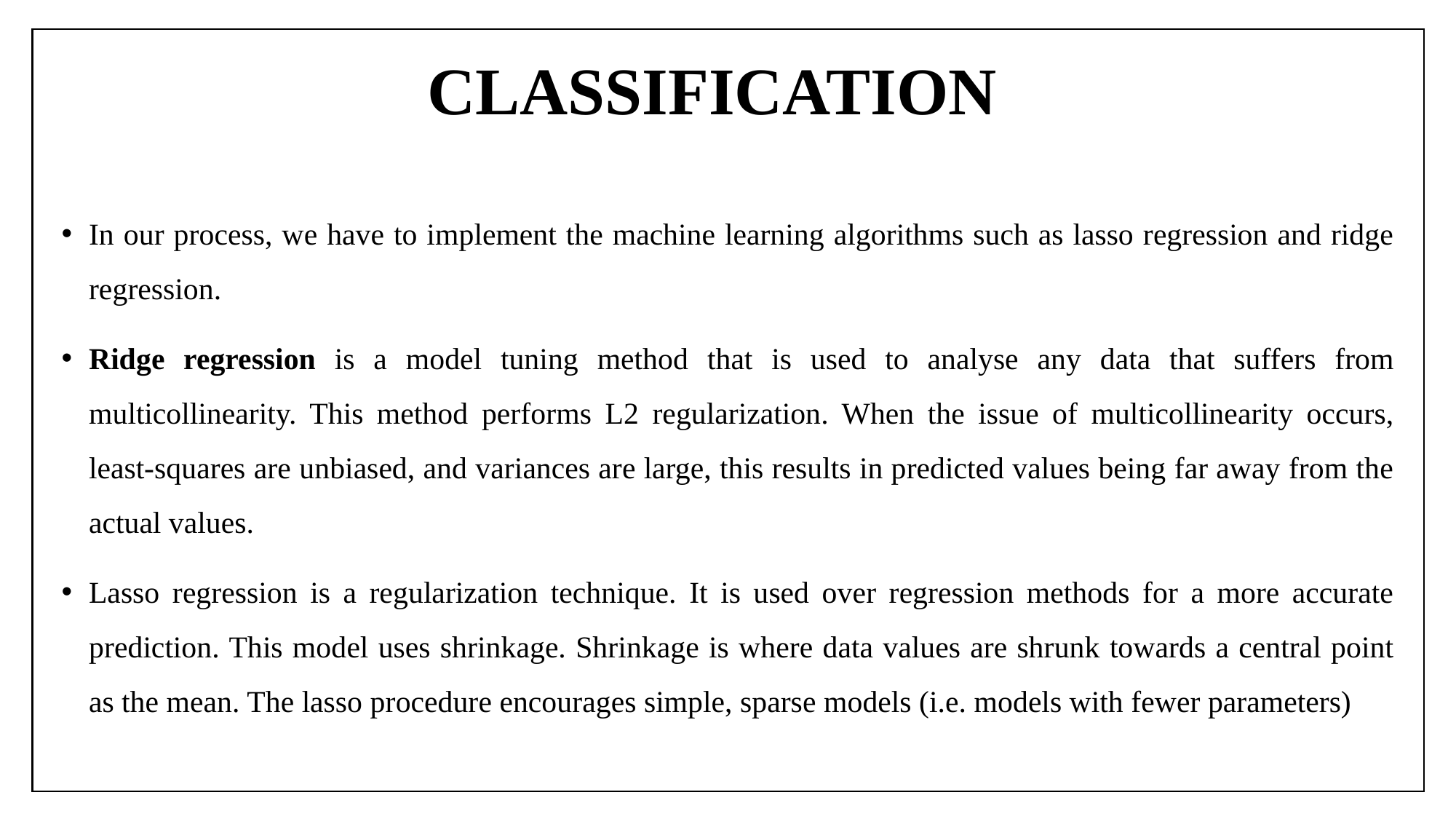

# CLASSIFICATION

In our process, we have to implement the machine learning algorithms such as lasso regression and ridge regression.
Ridge regression is a model tuning method that is used to analyse any data that suffers from multicollinearity. This method performs L2 regularization. When the issue of multicollinearity occurs, least-squares are unbiased, and variances are large, this results in predicted values being far away from the actual values.
Lasso regression is a regularization technique. It is used over regression methods for a more accurate prediction. This model uses shrinkage. Shrinkage is where data values are shrunk towards a central point as the mean. The lasso procedure encourages simple, sparse models (i.e. models with fewer parameters)